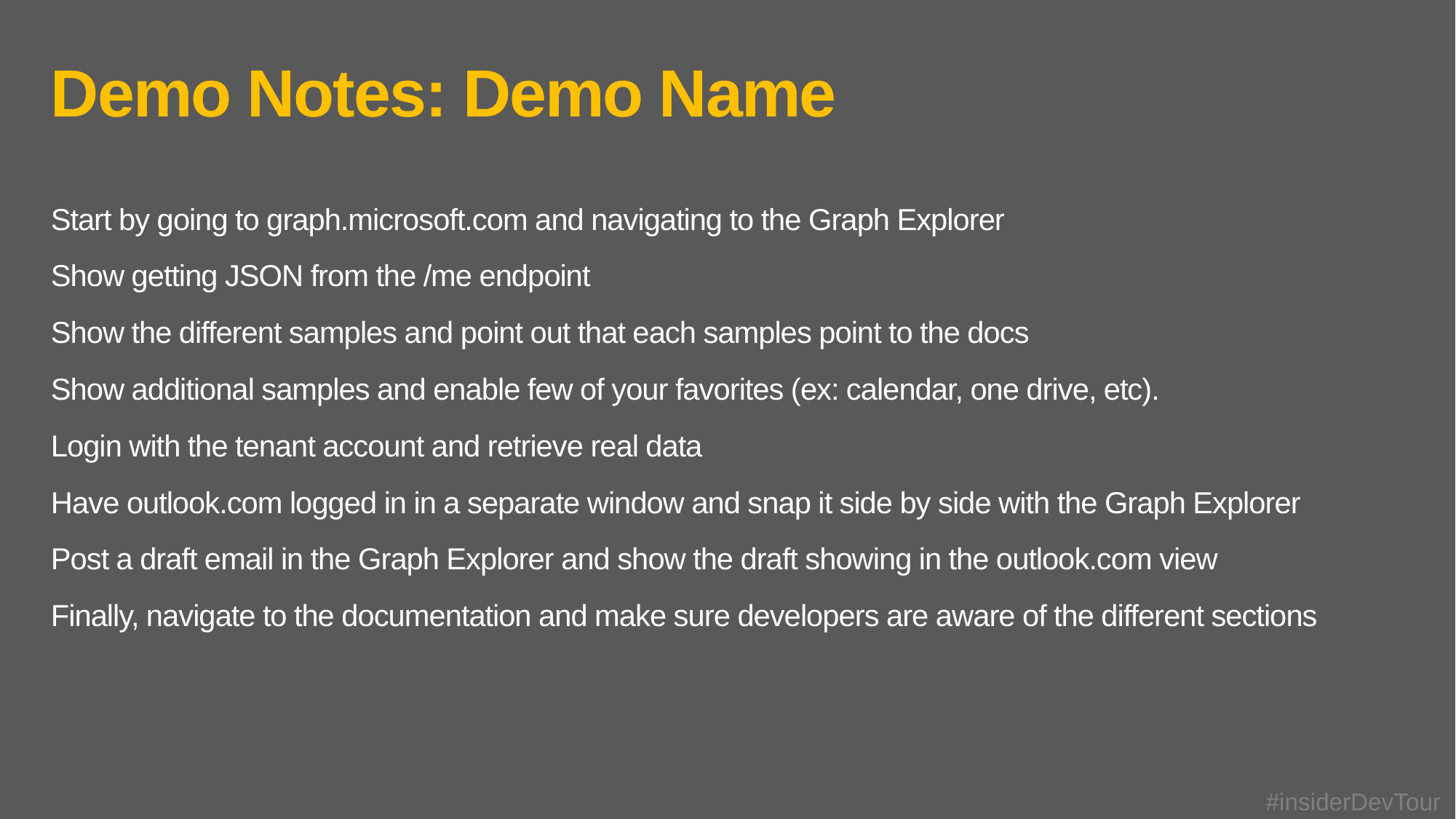

# Demo Notes: Demo Name
Start by going to graph.microsoft.com and navigating to the Graph Explorer
Show getting JSON from the /me endpoint
Show the different samples and point out that each samples point to the docs
Show additional samples and enable few of your favorites (ex: calendar, one drive, etc).
Login with the tenant account and retrieve real data
Have outlook.com logged in in a separate window and snap it side by side with the Graph Explorer
Post a draft email in the Graph Explorer and show the draft showing in the outlook.com view
Finally, navigate to the documentation and make sure developers are aware of the different sections